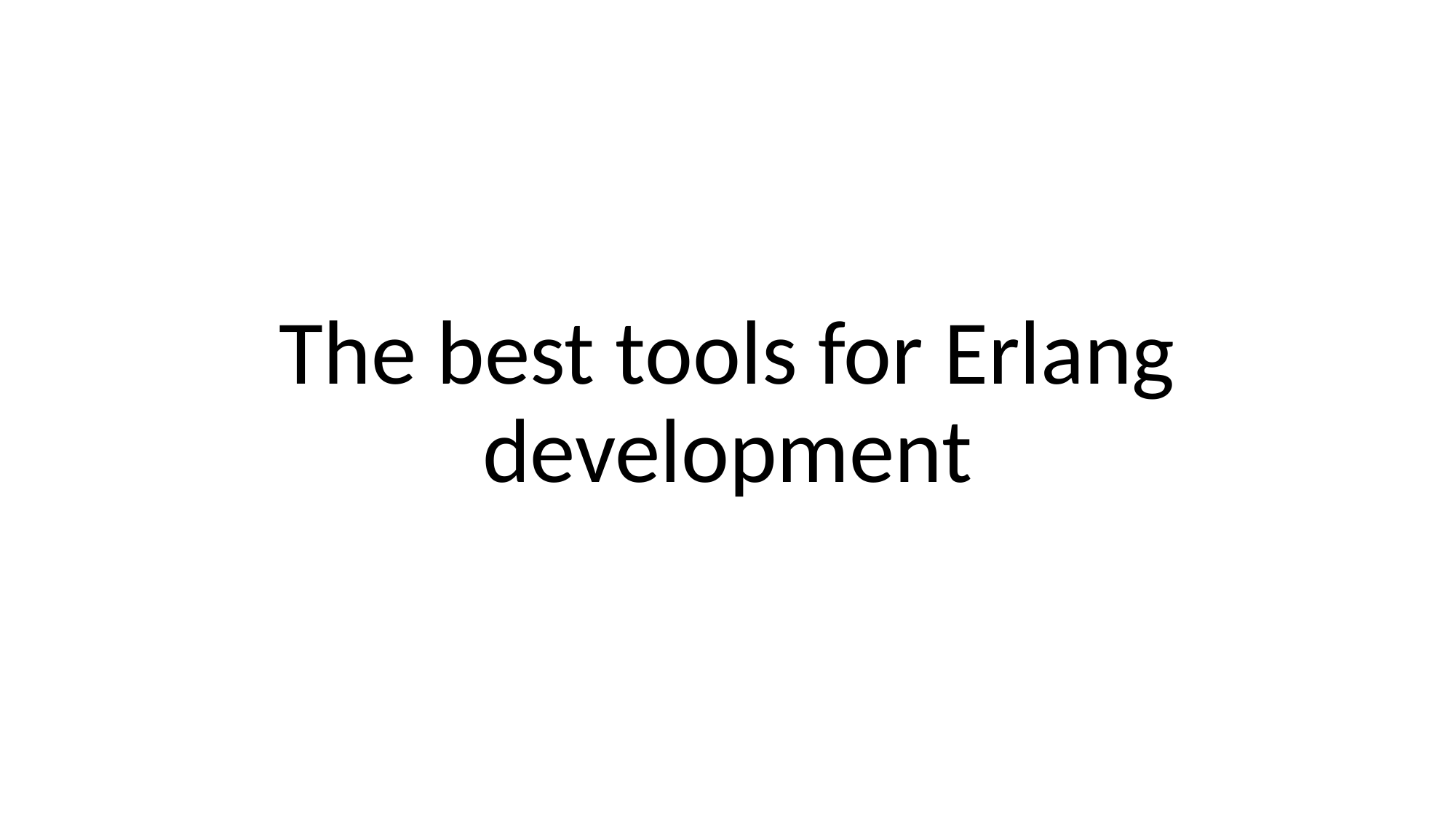

# The best tools for Erlang development